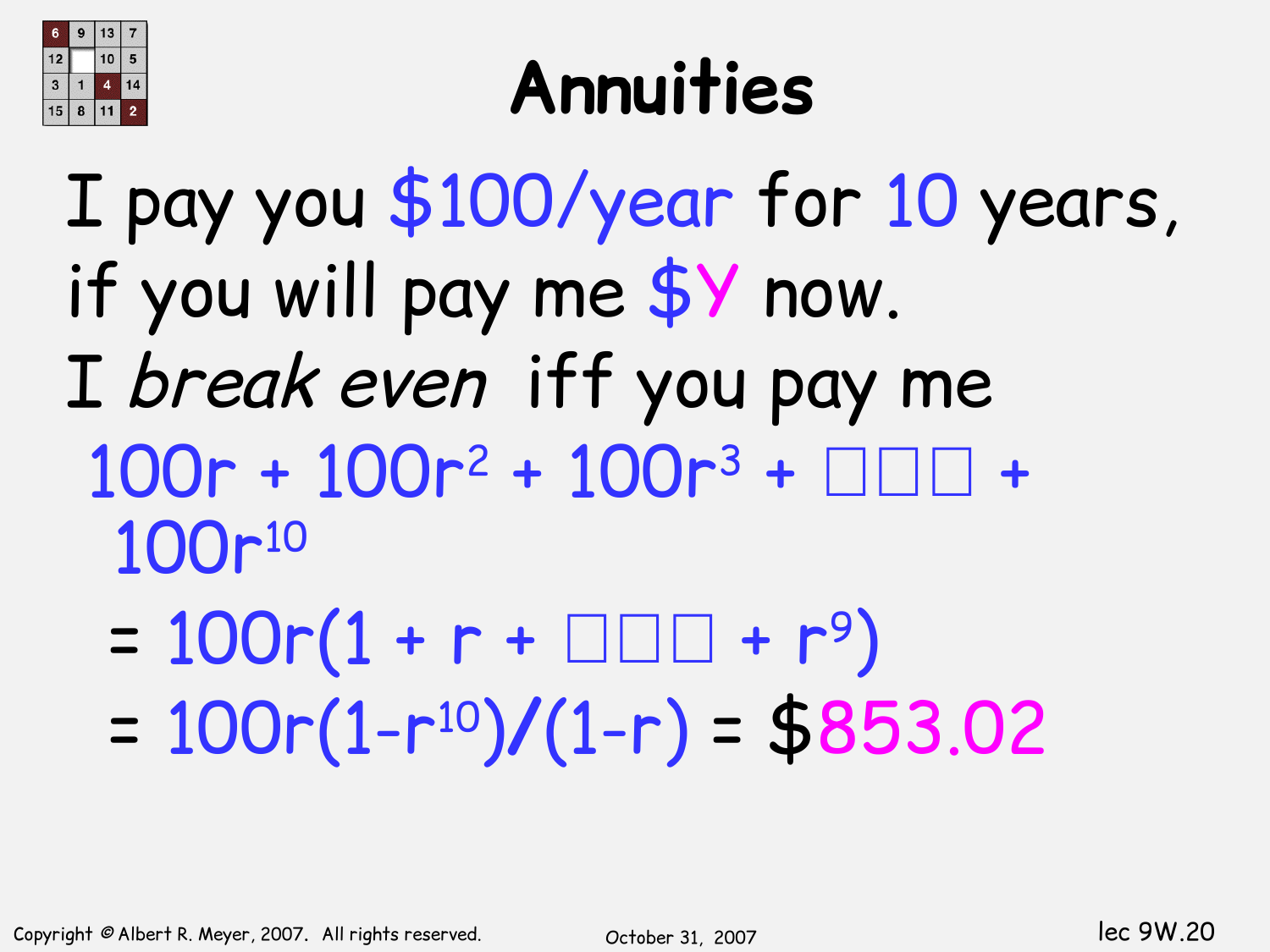

# Annuities
I pay you $100/year for 10 years,
if you will pay me $Y now.
I break even  iff you pay me
 100r + 100r2 + 100r3 + ⋅⋅⋅ + 100r10
  = 100r(1 + r + ⋅⋅⋅ + r9)
  = 100r(1-r10)/(1-r) = $853.02
October 31,  2007